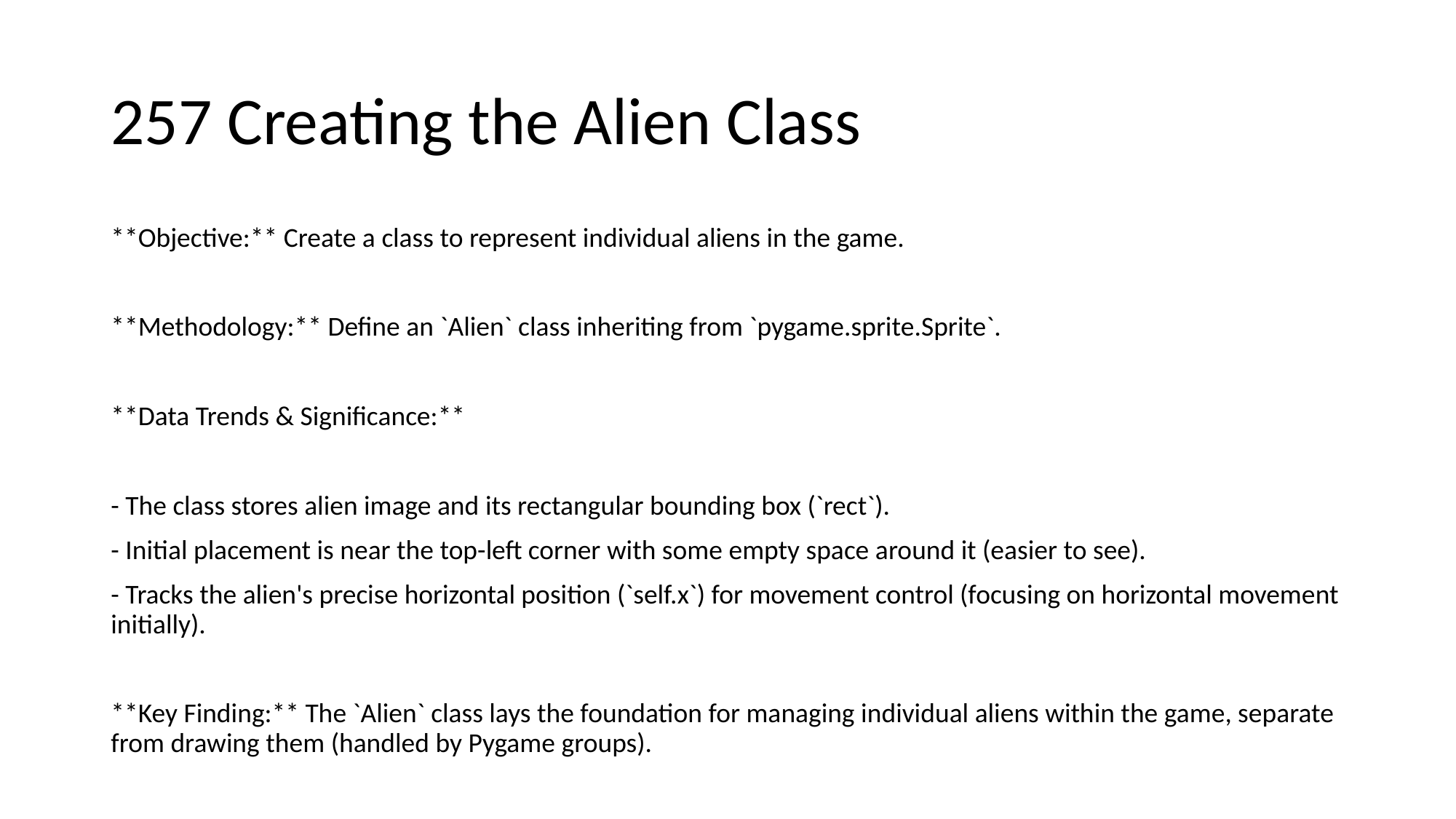

# 257 Creating the Alien Class
**Objective:** Create a class to represent individual aliens in the game.

**Methodology:** Define an `Alien` class inheriting from `pygame.sprite.Sprite`.

**Data Trends & Significance:**

- The class stores alien image and its rectangular bounding box (`rect`).
- Initial placement is near the top-left corner with some empty space around it (easier to see).
- Tracks the alien's precise horizontal position (`self.x`) for movement control (focusing on horizontal movement initially).

**Key Finding:** The `Alien` class lays the foundation for managing individual aliens within the game, separate from drawing them (handled by Pygame groups).